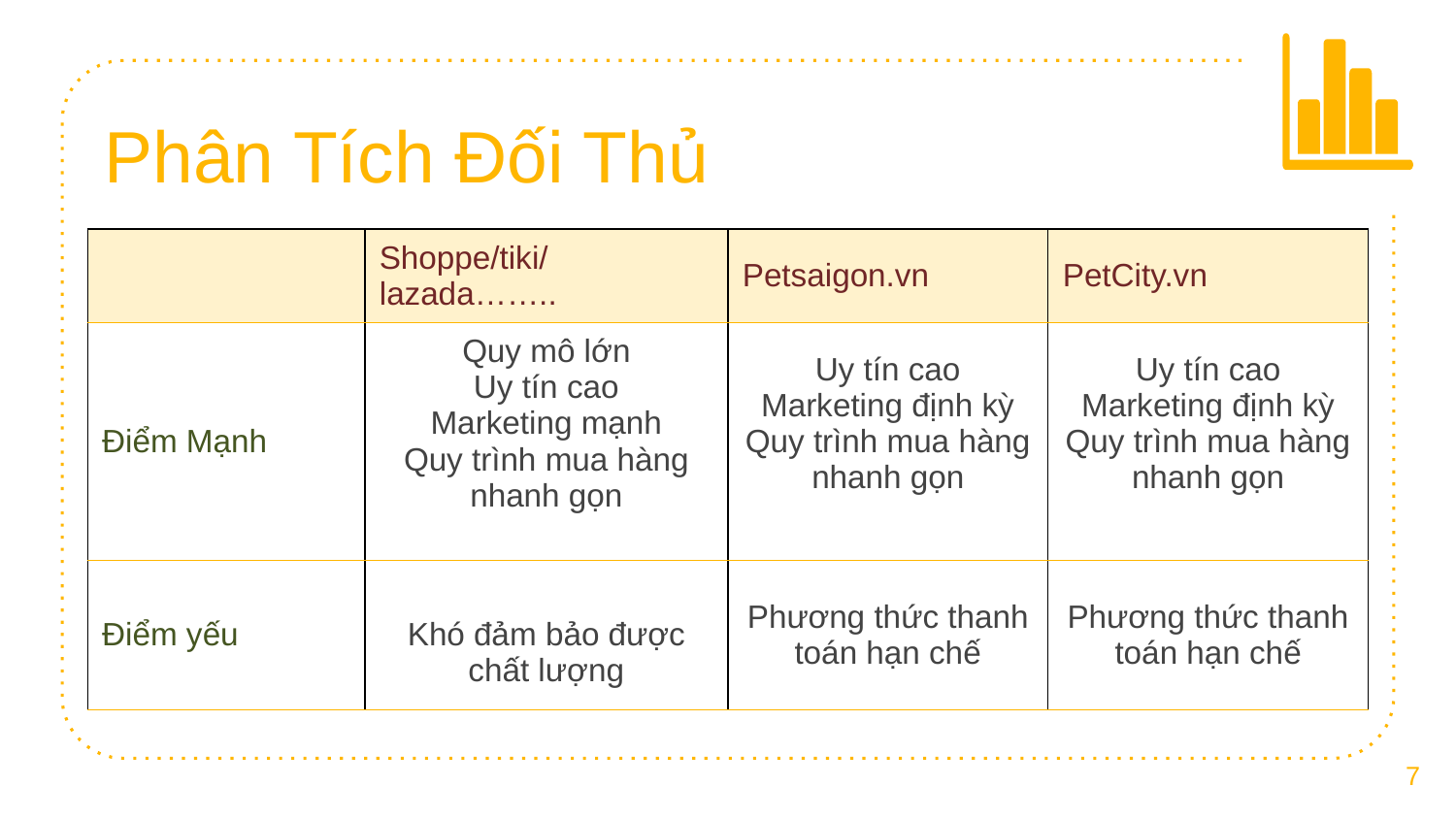

Phân Tích Đối Thủ
|  | Shoppe/tiki/lazada…….. | Petsaigon.vn | PetCity.vn |
| --- | --- | --- | --- |
| Điểm Mạnh | Quy mô lớn Uy tín cao Marketing mạnh Quy trình mua hàng nhanh gọn | Uy tín cao Marketing định kỳ Quy trình mua hàng nhanh gọn | Uy tín cao Marketing định kỳ Quy trình mua hàng nhanh gọn |
| Điểm yếu | Khó đảm bảo được chất lượng | Phương thức thanh toán hạn chế | Phương thức thanh toán hạn chế |
7